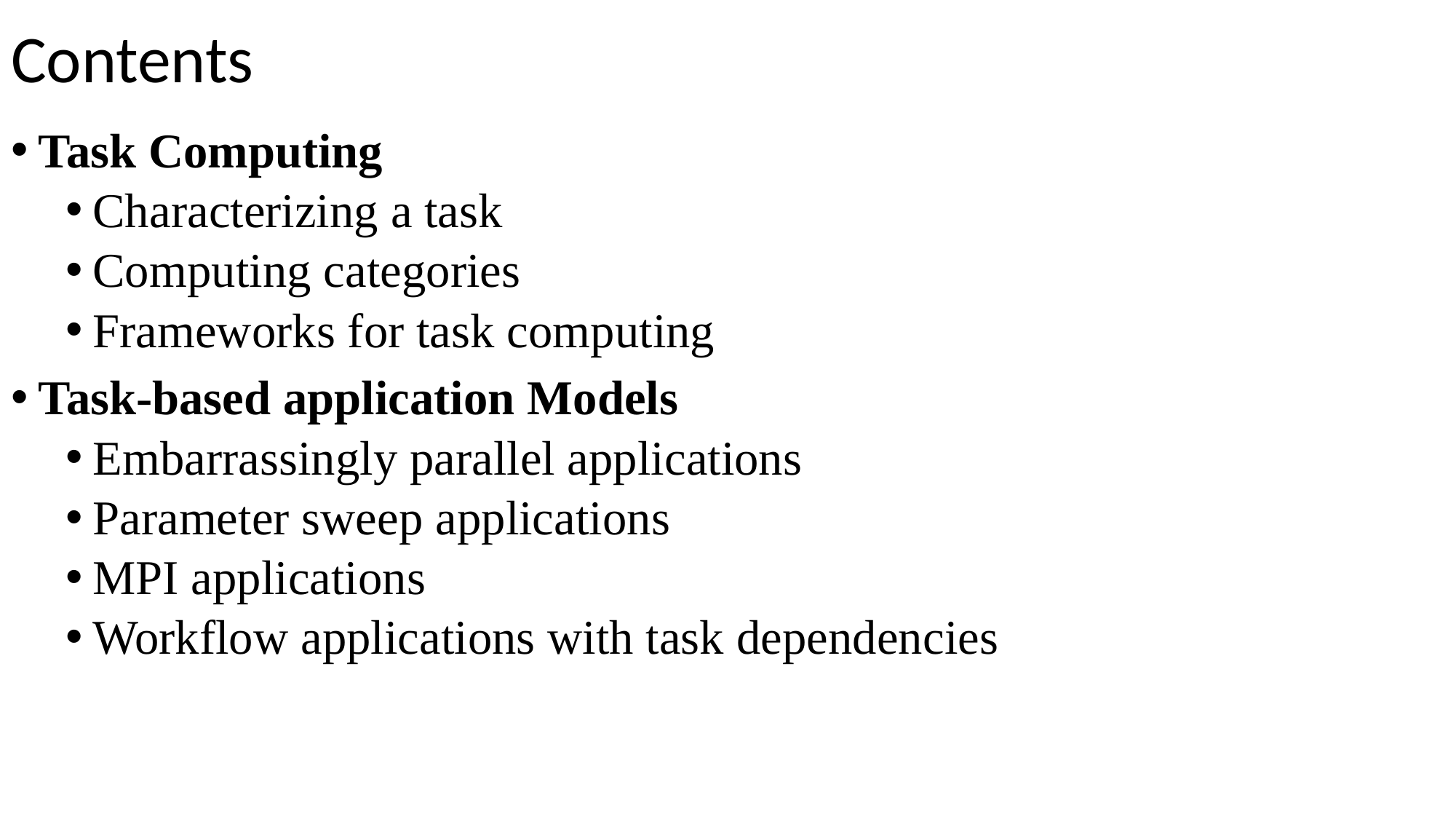

# Contents
Task Computing
Characterizing a task
Computing categories
Frameworks for task computing
Task-based application Models
Embarrassingly parallel applications
Parameter sweep applications
MPI applications
Workflow applications with task dependencies